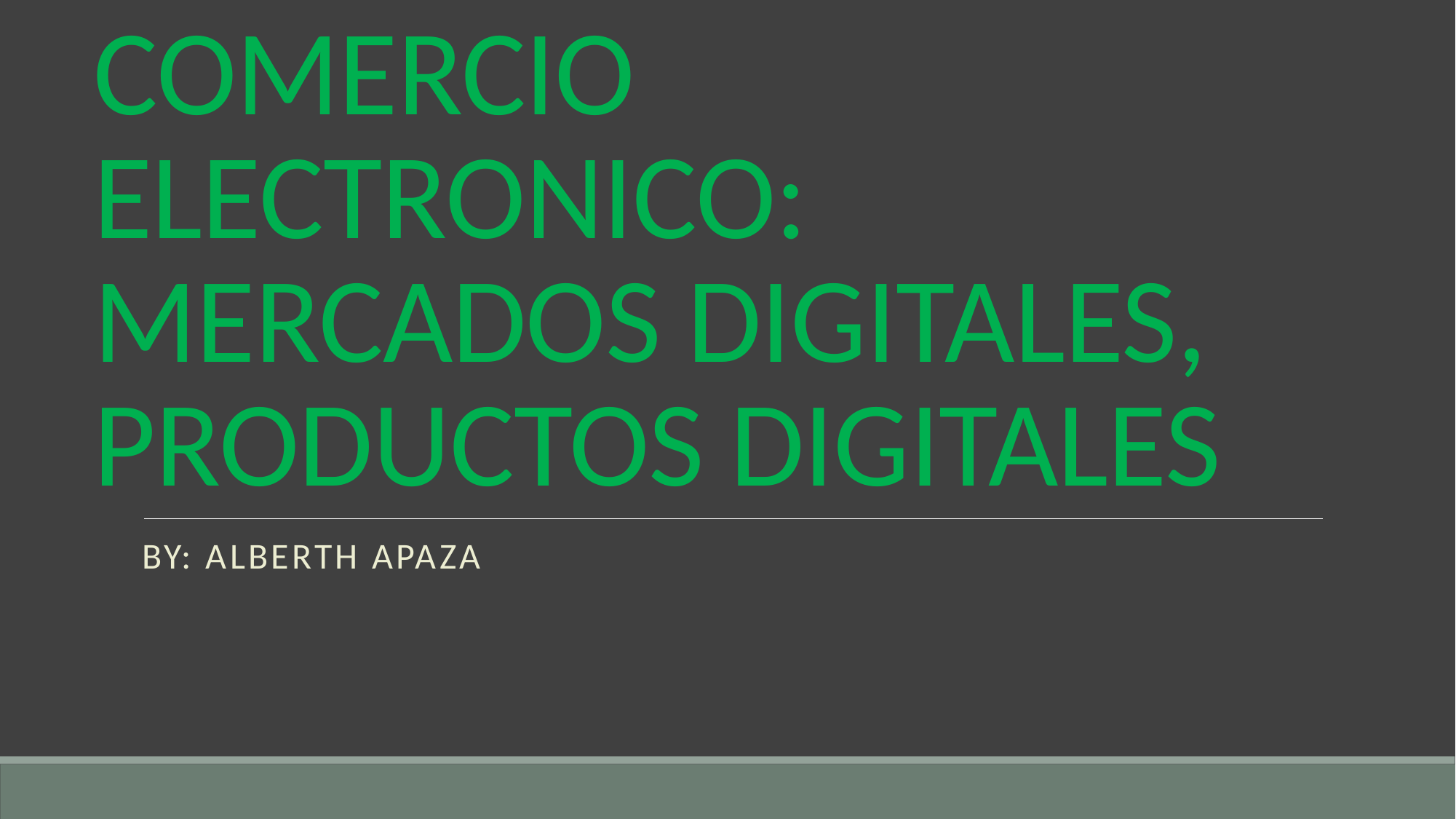

# COMERCIO ELECTRONICO: MERCADOS DIGITALES, PRODUCTOS DIGITALES
BY: ALBERTH APAZA